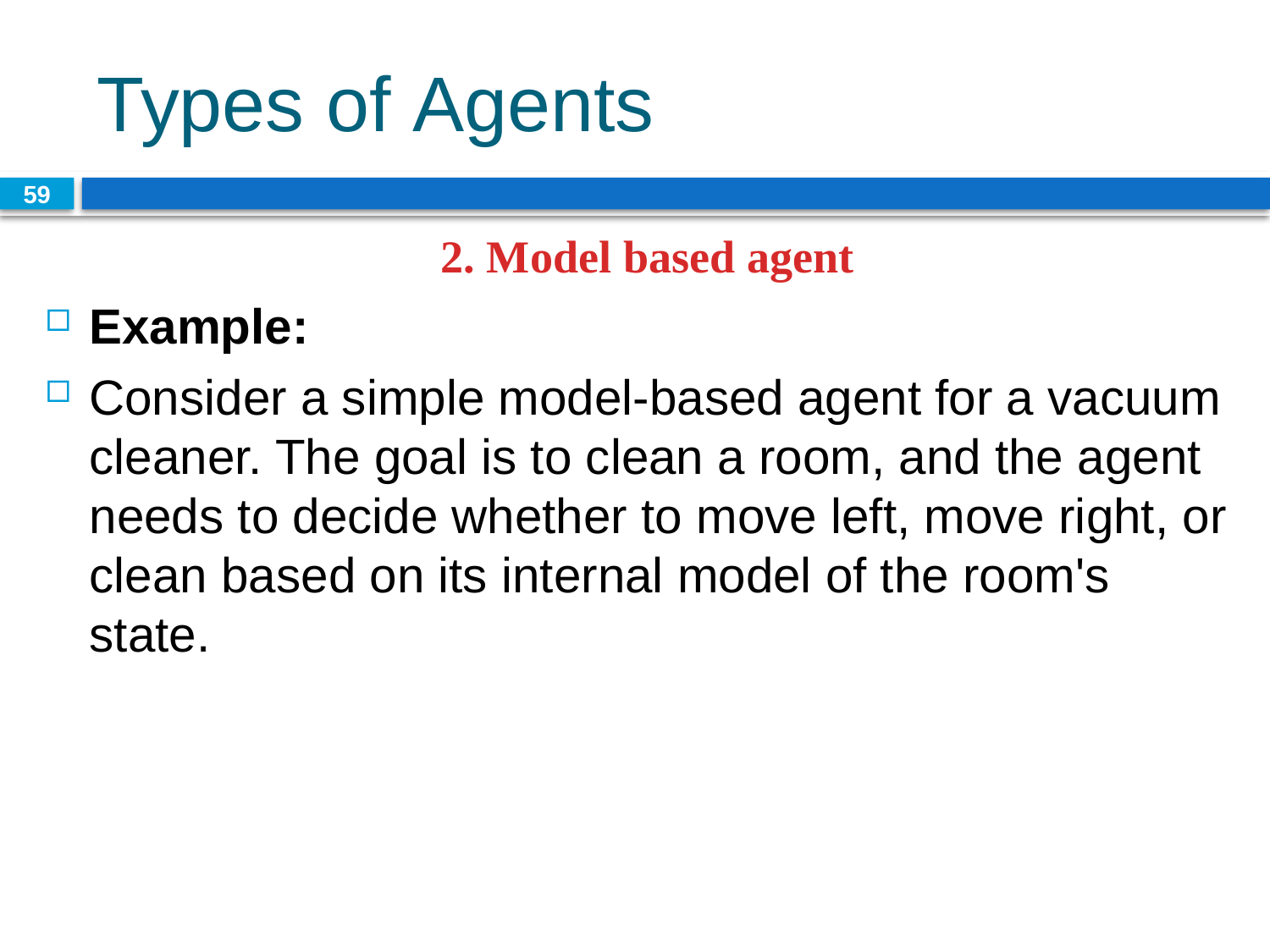

# Types of Agents
59
 2. Model based agent
Example:
Consider a simple model-based agent for a vacuum cleaner. The goal is to clean a room, and the agent needs to decide whether to move left, move right, or clean based on its internal model of the room's state.